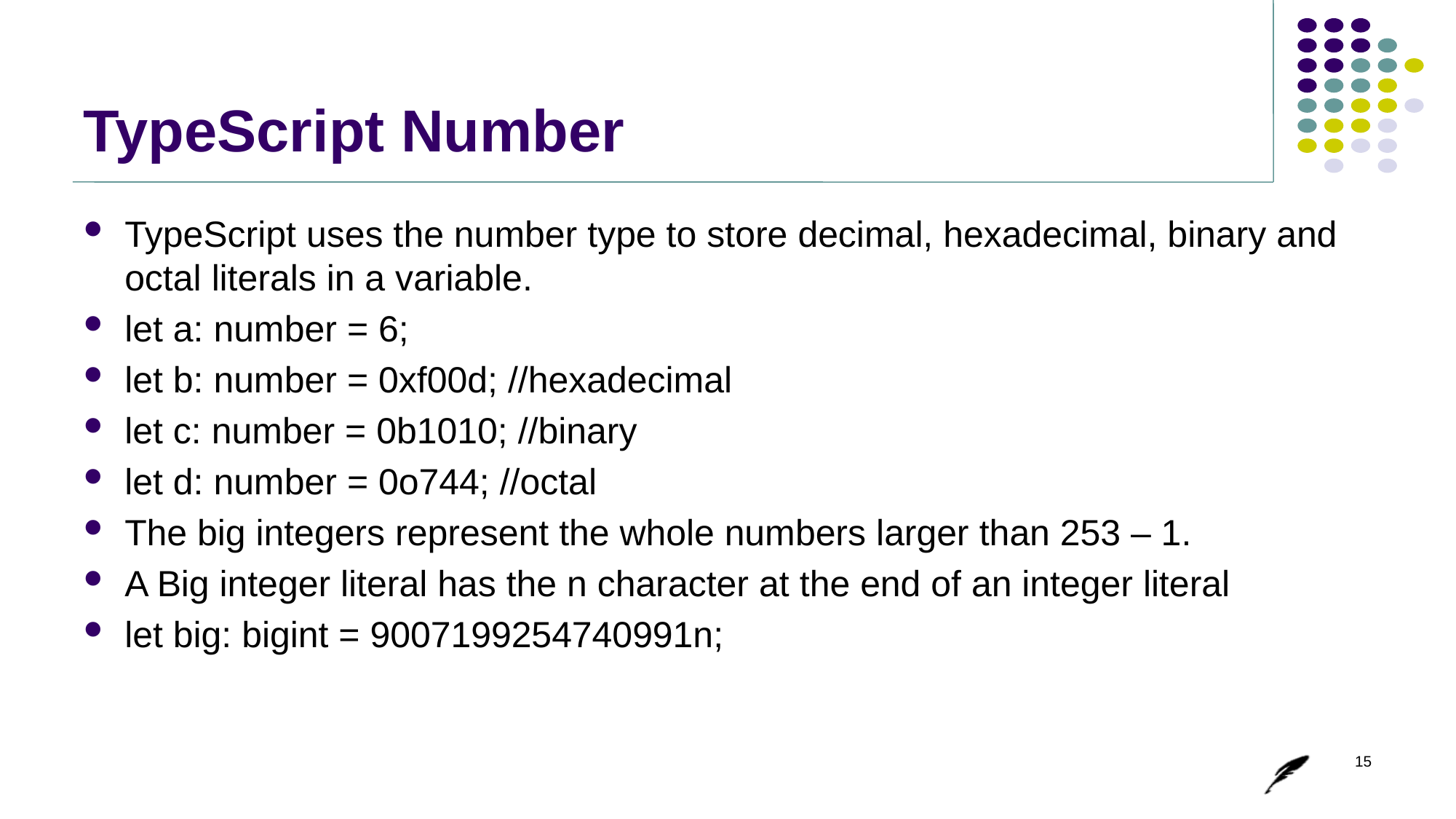

# TypeScript Number
TypeScript uses the number type to store decimal, hexadecimal, binary and octal literals in a variable.
let a: number = 6;
let b: number = 0xf00d; //hexadecimal
let c: number = 0b1010; //binary
let d: number = 0o744; //octal
The big integers represent the whole numbers larger than 253 – 1.
A Big integer literal has the n character at the end of an integer literal
let big: bigint = 9007199254740991n;

15